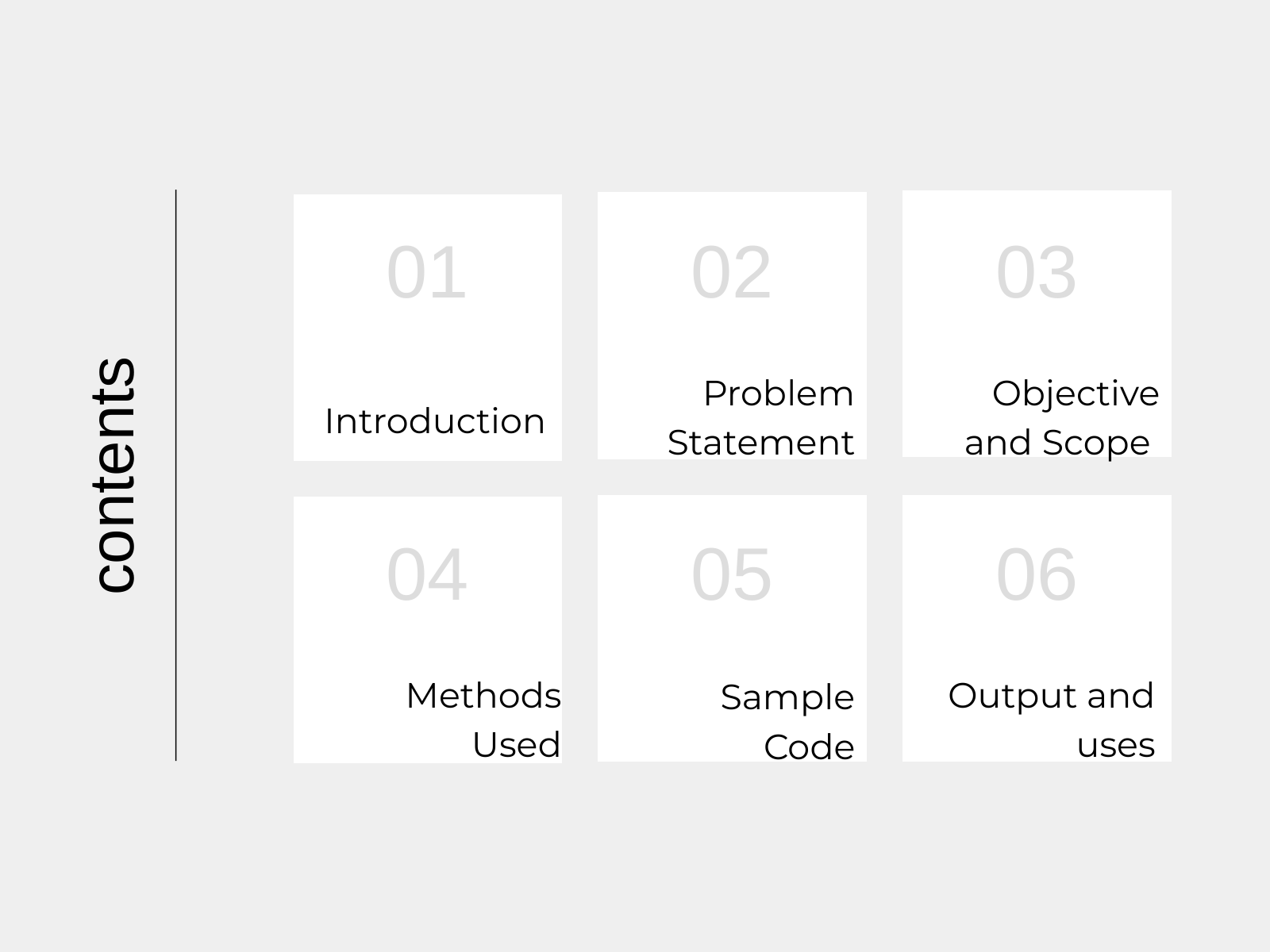

01
02
03
Problem Statement
Objective and Scope
Introduction
contents

04
05
06
Methods Used
Output and uses
Sample Code